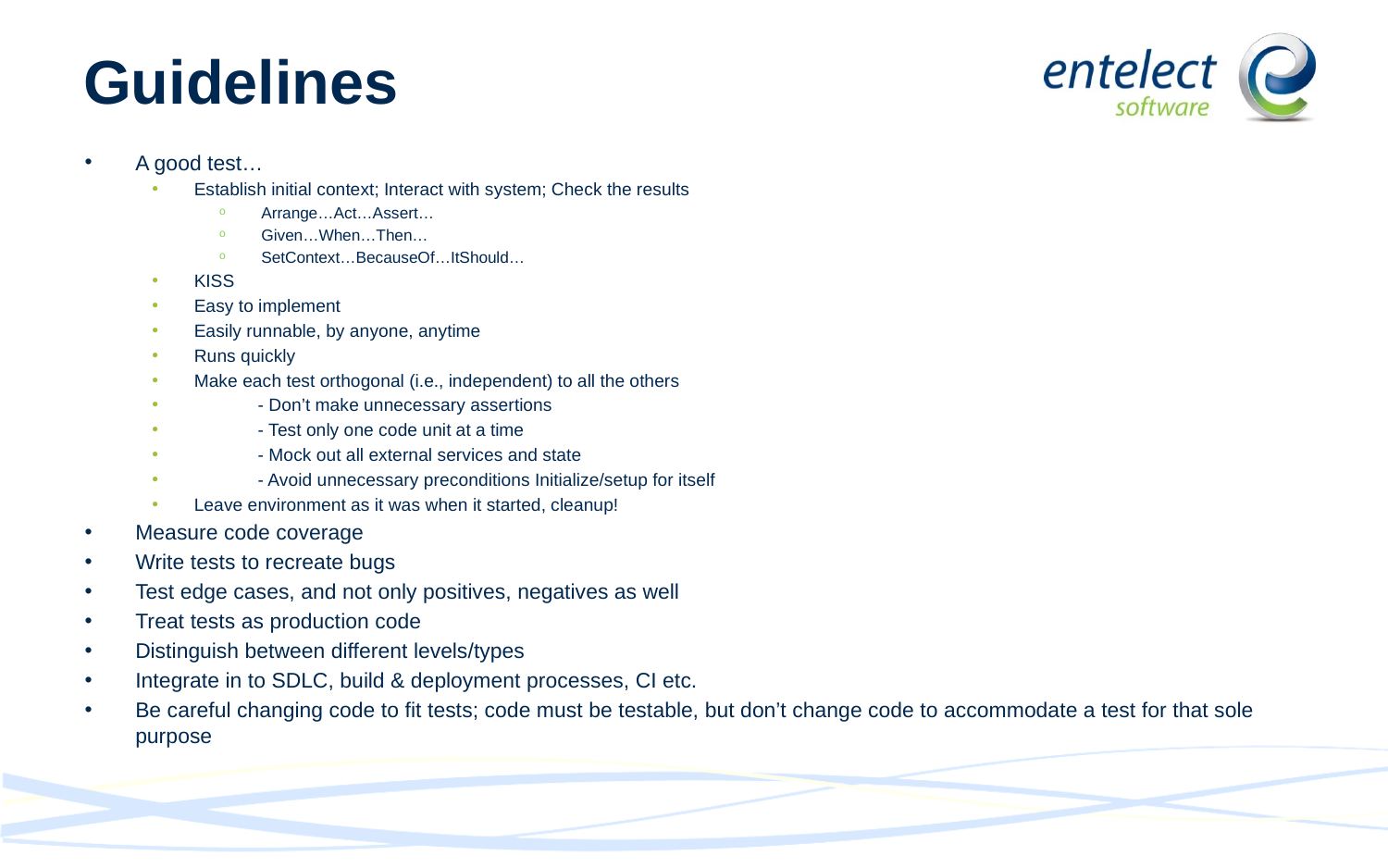

# Guidelines
A good test…
Establish initial context; Interact with system; Check the results
Arrange…Act…Assert…
Given…When…Then…
SetContext…BecauseOf…ItShould…
KISS
Easy to implement
Easily runnable, by anyone, anytime
Runs quickly
Make each test orthogonal (i.e., independent) to all the others
	- Don’t make unnecessary assertions
	- Test only one code unit at a time
	- Mock out all external services and state
	- Avoid unnecessary preconditions Initialize/setup for itself
Leave environment as it was when it started, cleanup!
Measure code coverage
Write tests to recreate bugs
Test edge cases, and not only positives, negatives as well
Treat tests as production code
Distinguish between different levels/types
Integrate in to SDLC, build & deployment processes, CI etc.
Be careful changing code to fit tests; code must be testable, but don’t change code to accommodate a test for that sole purpose